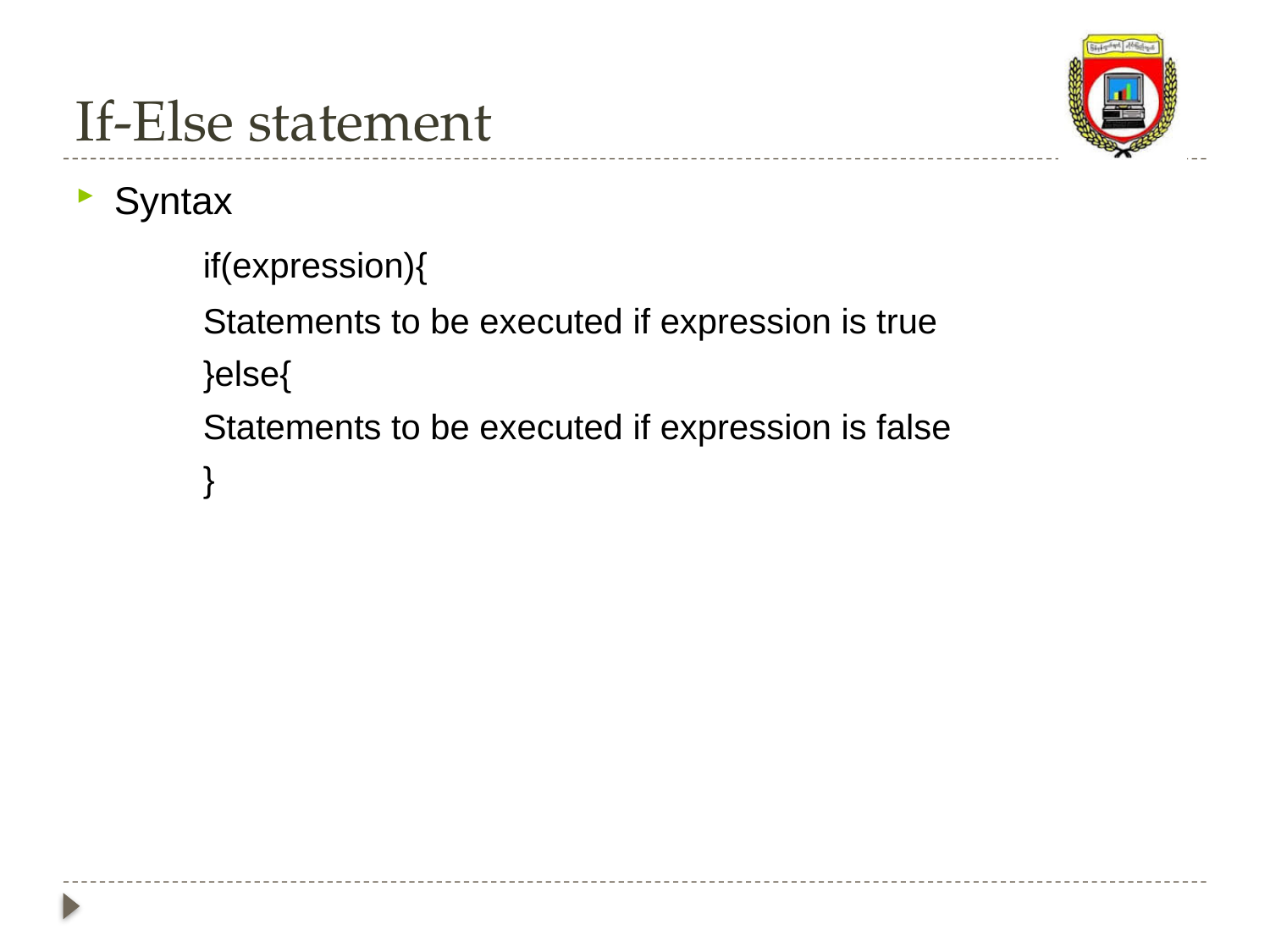

# If-Else statement
Syntax
	if(expression){
	Statements to be executed if expression is true
	}else{
	Statements to be executed if expression is false
	}